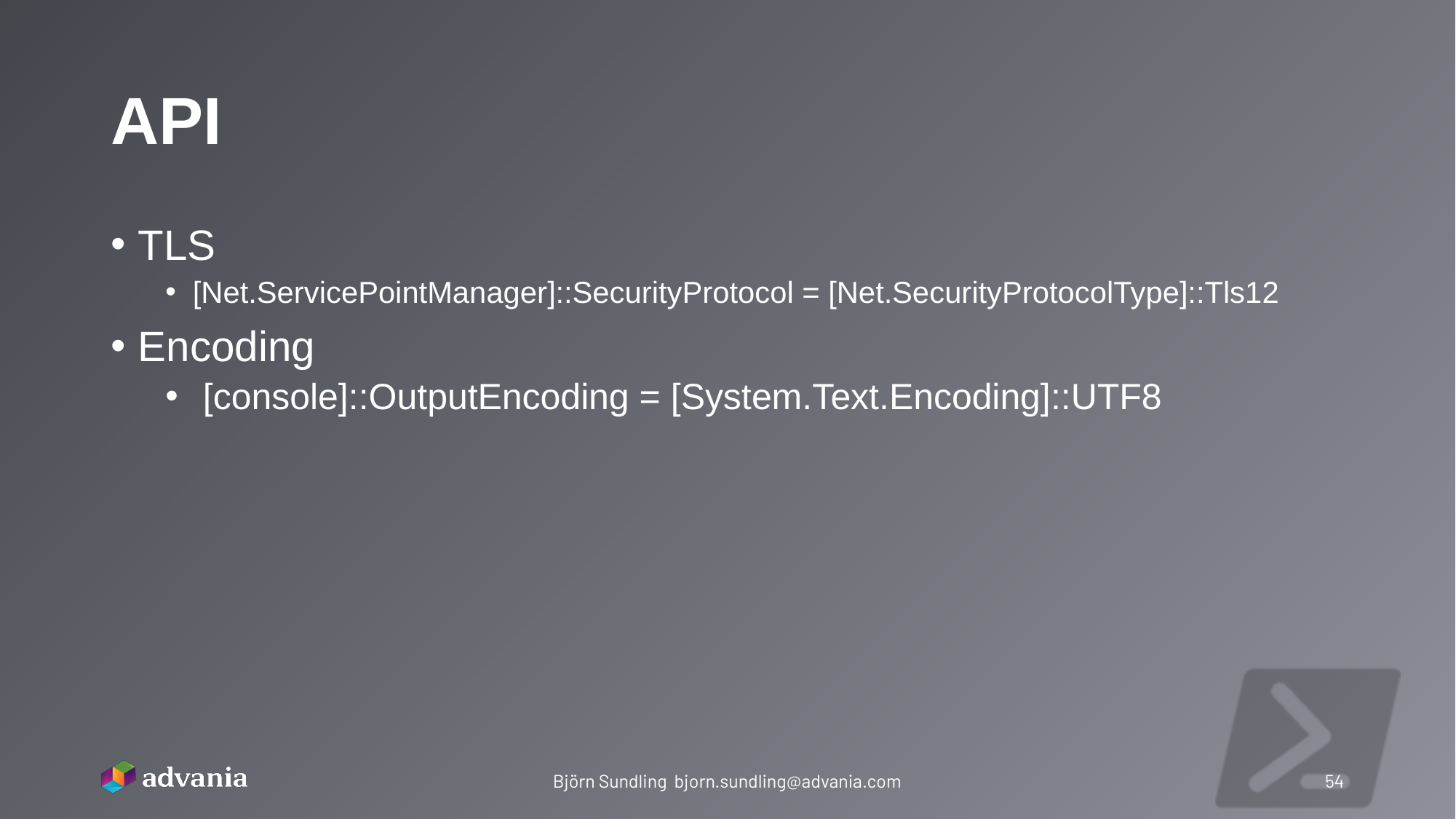

# API
TLS
[Net.ServicePointManager]::SecurityProtocol = [Net.SecurityProtocolType]::Tls12
Encoding
 [console]::OutputEncoding = [System.Text.Encoding]::UTF8
Björn Sundling  bjorn.sundling@advania.com
54